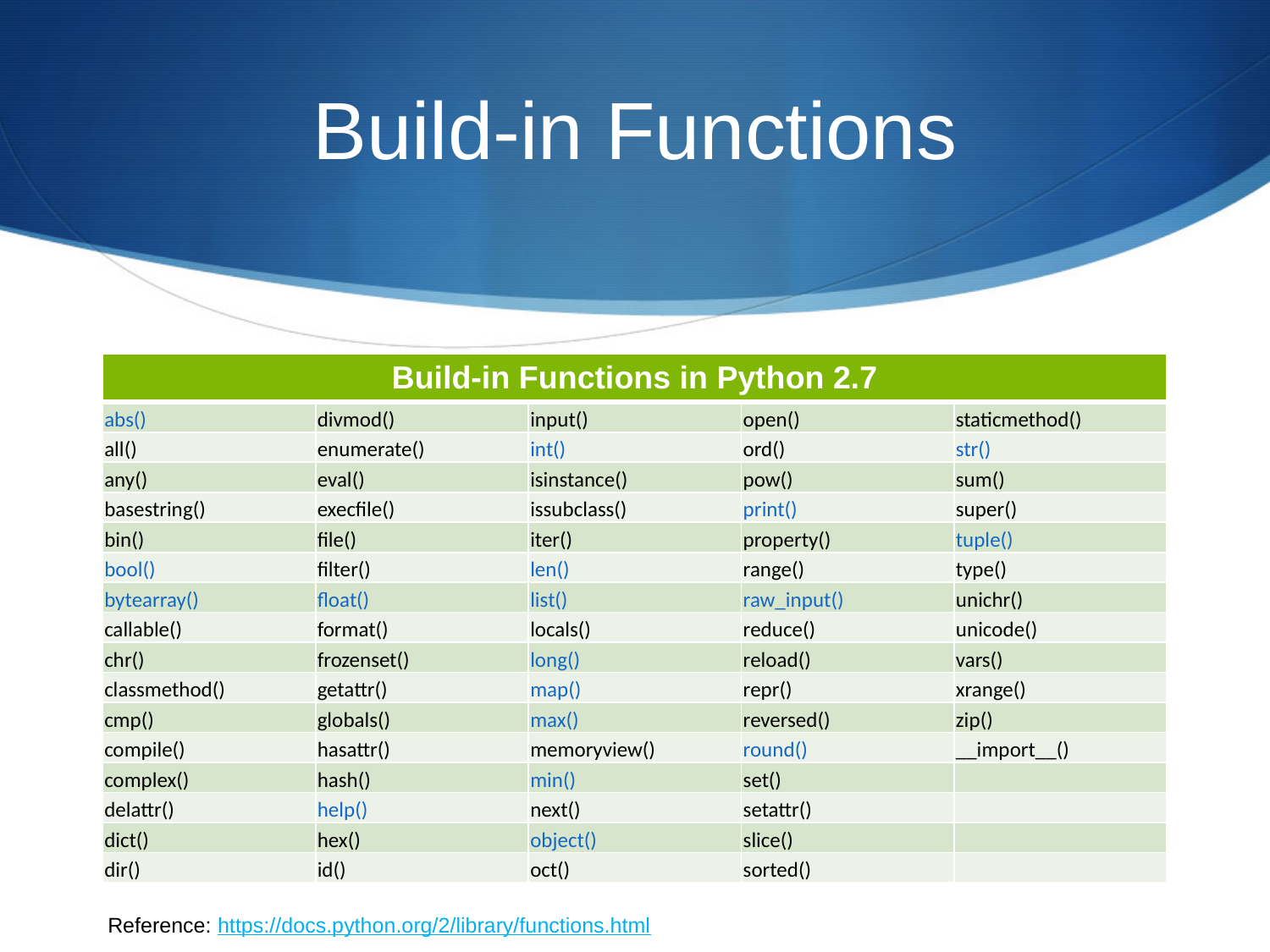

# Build-in Functions
| Build-in Functions in Python 2.7 |  |  |  |  |
| --- | --- | --- | --- | --- |
| abs() | divmod() | input() | open() | staticmethod() |
| all() | enumerate() | int() | ord() | str() |
| any() | eval() | isinstance() | pow() | sum() |
| basestring() | execfile() | issubclass() | print() | super() |
| bin() | file() | iter() | property() | tuple() |
| bool() | filter() | len() | range() | type() |
| bytearray() | float() | list() | raw\_input() | unichr() |
| callable() | format() | locals() | reduce() | unicode() |
| chr() | frozenset() | long() | reload() | vars() |
| classmethod() | getattr() | map() | repr() | xrange() |
| cmp() | globals() | max() | reversed() | zip() |
| compile() | hasattr() | memoryview() | round() | \_\_import\_\_() |
| complex() | hash() | min() | set() |  |
| delattr() | help() | next() | setattr() |  |
| dict() | hex() | object() | slice() |  |
| dir() | id() | oct() | sorted() |  |
Reference: https://docs.python.org/2/library/functions.html